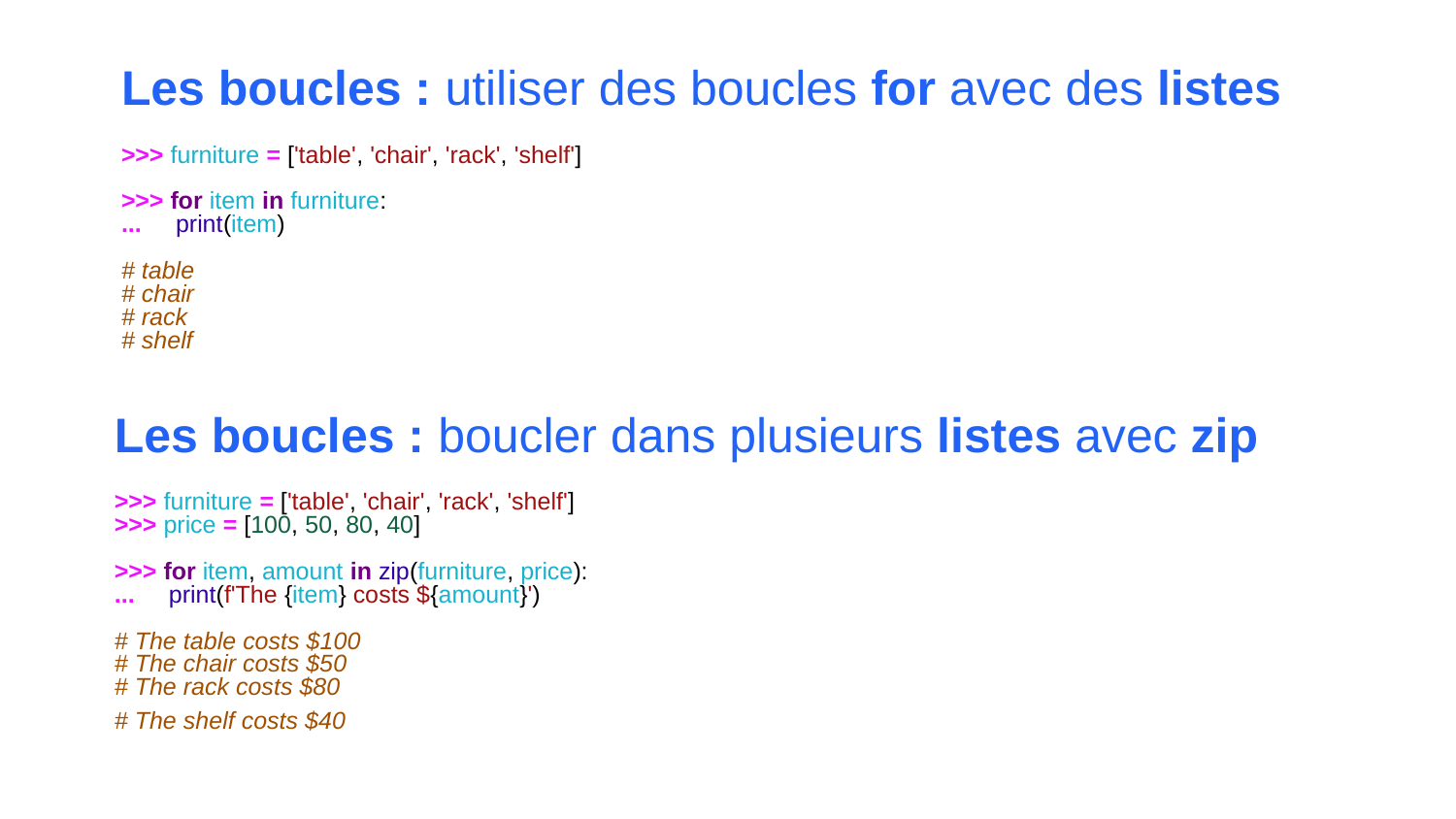

Les boucles : utiliser des boucles for avec des listes
>>> furniture = ['table', 'chair', 'rack', 'shelf']

>>> for item in furniture:
...     print(item)

# table
# chair
# rack
# shelf
Les boucles : boucler dans plusieurs listes avec zip
>>> furniture = ['table', 'chair', 'rack', 'shelf']
>>> price = [100, 50, 80, 40]

>>> for item, amount in zip(furniture, price):
...     print(f'The {item} costs ${amount}')

# The table costs $100
# The chair costs $50
# The rack costs $80
# The shelf costs $40